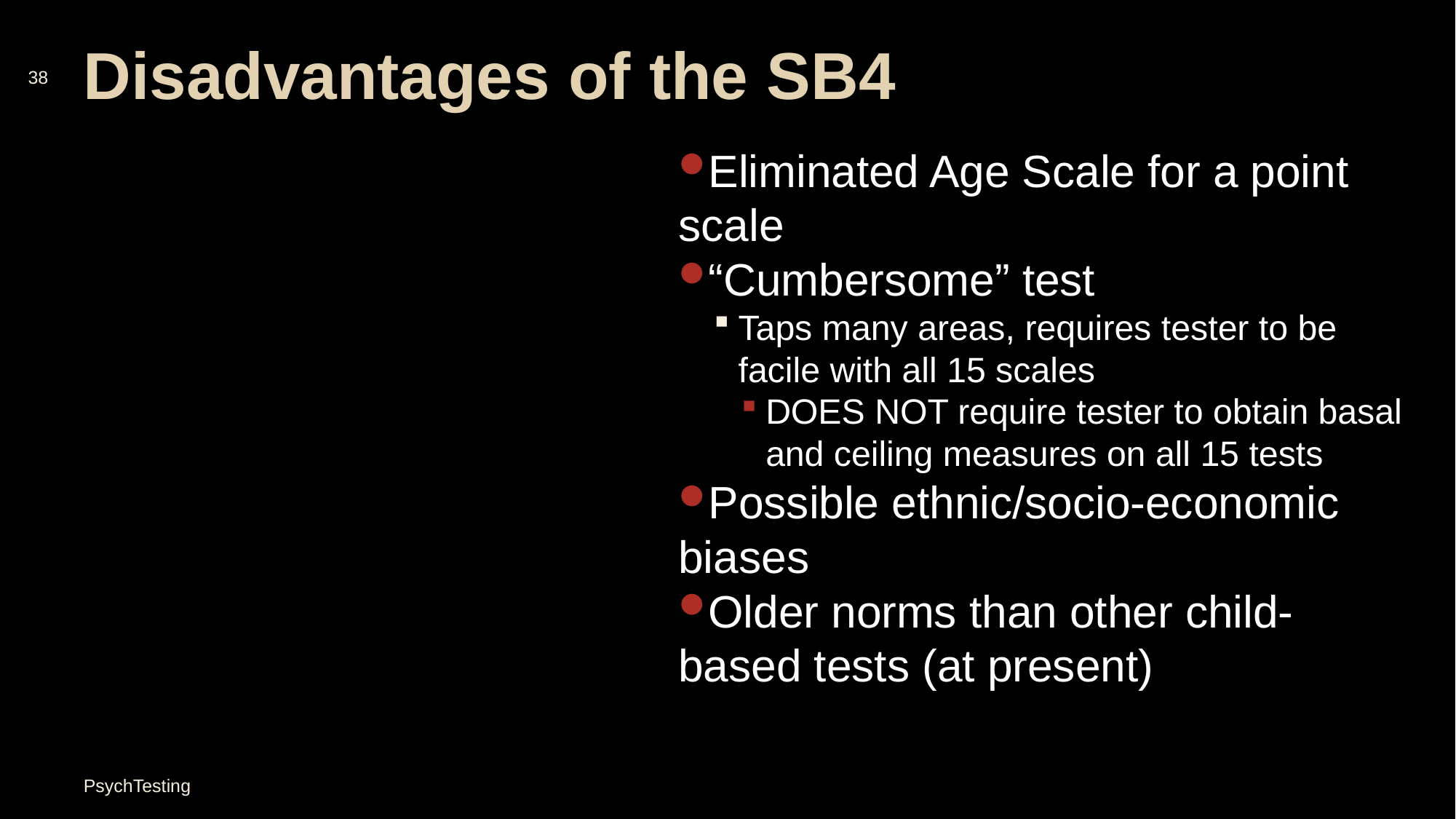

# Disadvantages of the SB4
38
Eliminated Age Scale for a point scale
“Cumbersome” test
Taps many areas, requires tester to be facile with all 15 scales
DOES NOT require tester to obtain basal and ceiling measures on all 15 tests
Possible ethnic/socio-economic biases
Older norms than other child-based tests (at present)

PsychTesting